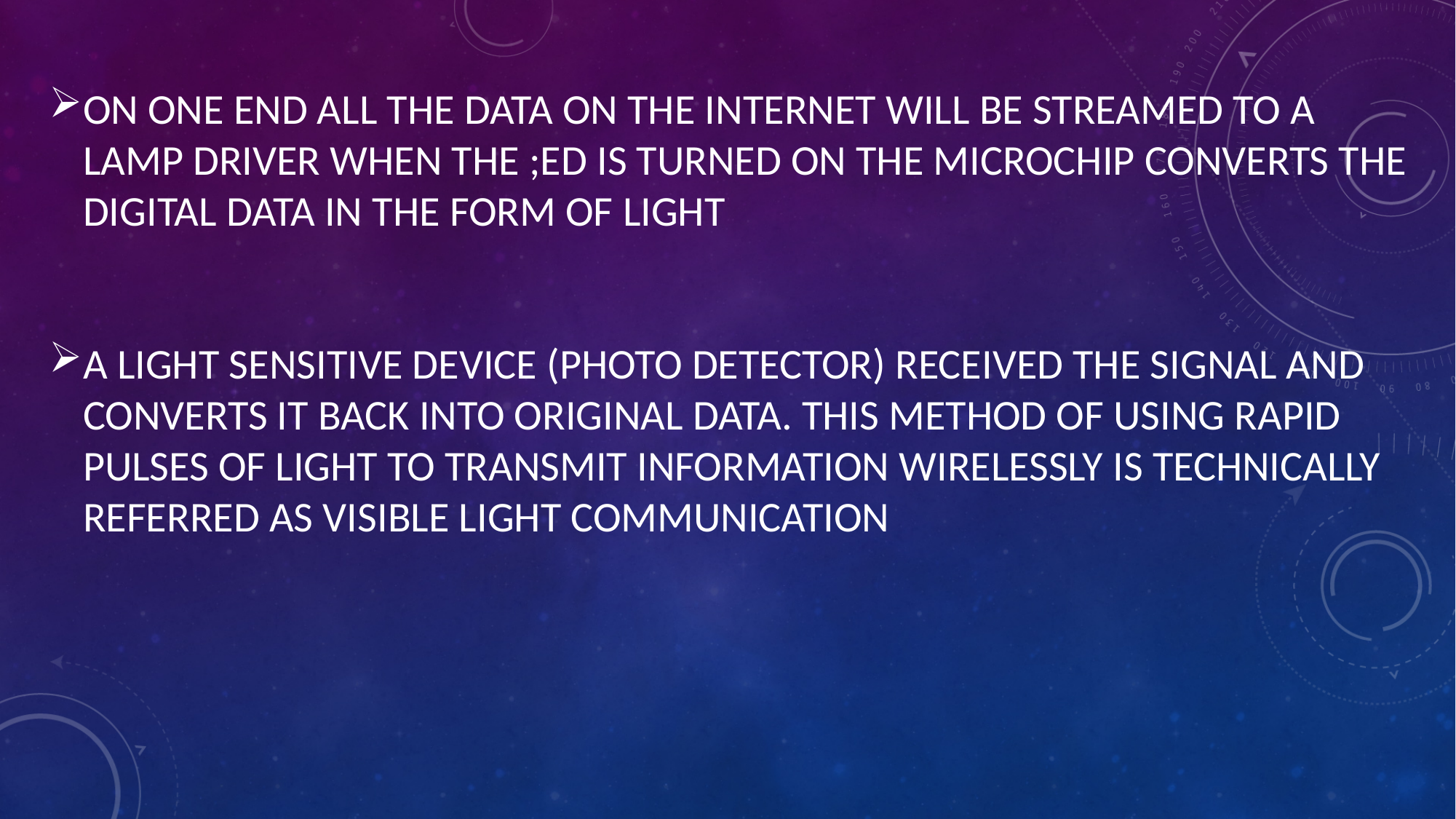

ON ONE END ALL THE DATA ON THE INTERNET WILL BE STREAMED TO A LAMP DRIVER WHEN THE ;ED IS TURNED ON THE MICROCHIP CONVERTS THE DIGITAL DATA IN THE FORM OF LIGHT

A LIGHT SENSITIVE DEVICE (PHOTO DETECTOR) RECEIVED THE SIGNAL AND CONVERTS IT BACK INTO ORIGINAL DATA. THIS METHOD OF USING RAPID PULSES OF LIGHT TO TRANSMIT INFORMATION WIRELESSLY IS TECHNICALLY REFERRED AS VISIBLE LIGHT COMMUNICATION